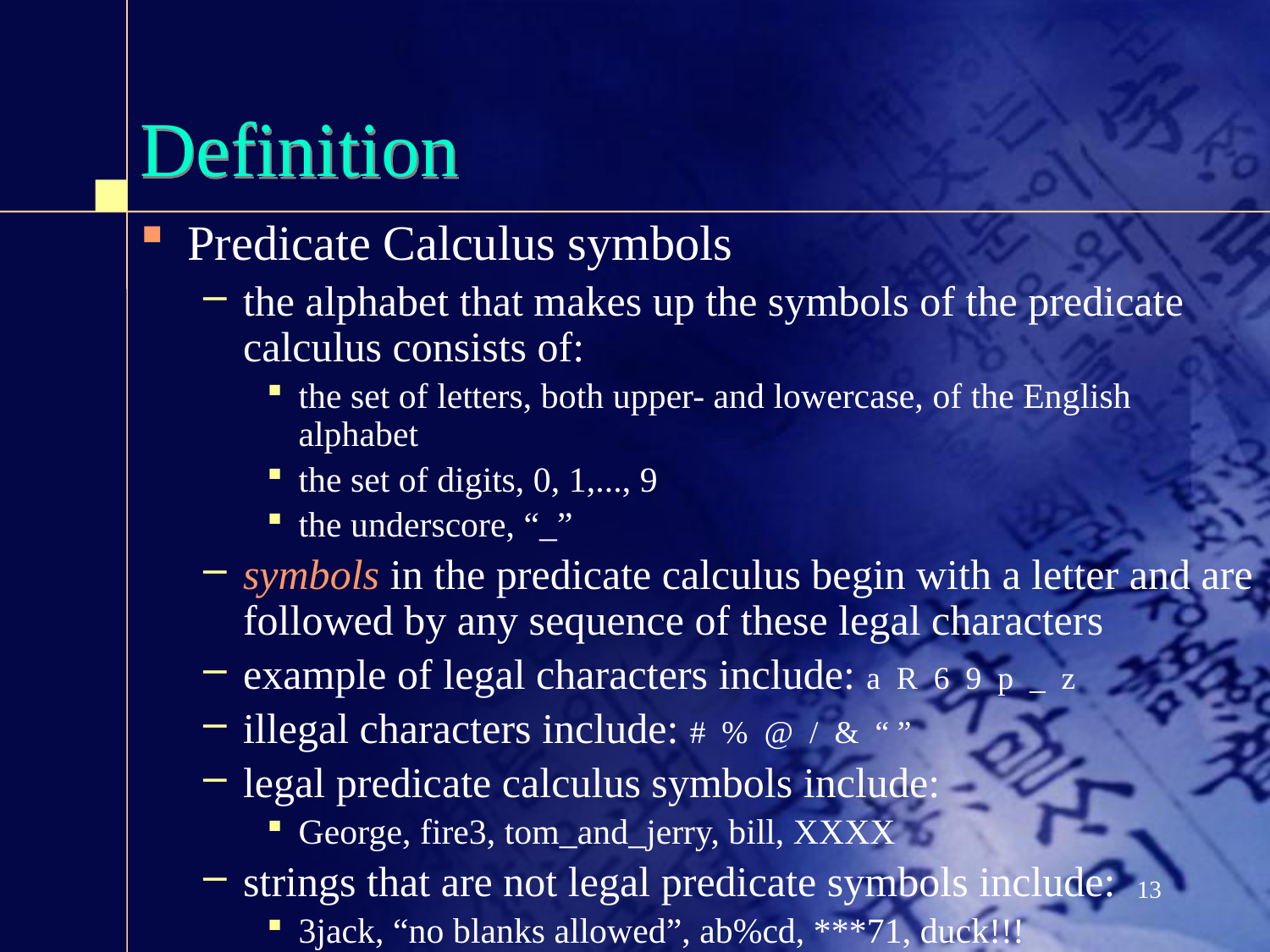

# Definition
Predicate Calculus symbols
the alphabet that makes up the symbols of the predicate calculus consists of:
the set of letters, both upper- and lowercase, of the English alphabet
the set of digits, 0, 1,..., 9
the underscore, “_”
symbols in the predicate calculus begin with a letter and are followed by any sequence of these legal characters
example of legal characters include: a  R  6  9  p  _  z
illegal characters include: #  %  @  /  &  “ ”
legal predicate calculus symbols include:
George, fire3, tom_and_jerry, bill, XXXX
strings that are not legal predicate symbols include:
3jack, “no blanks allowed”, ab%cd, ***71, duck!!!
13